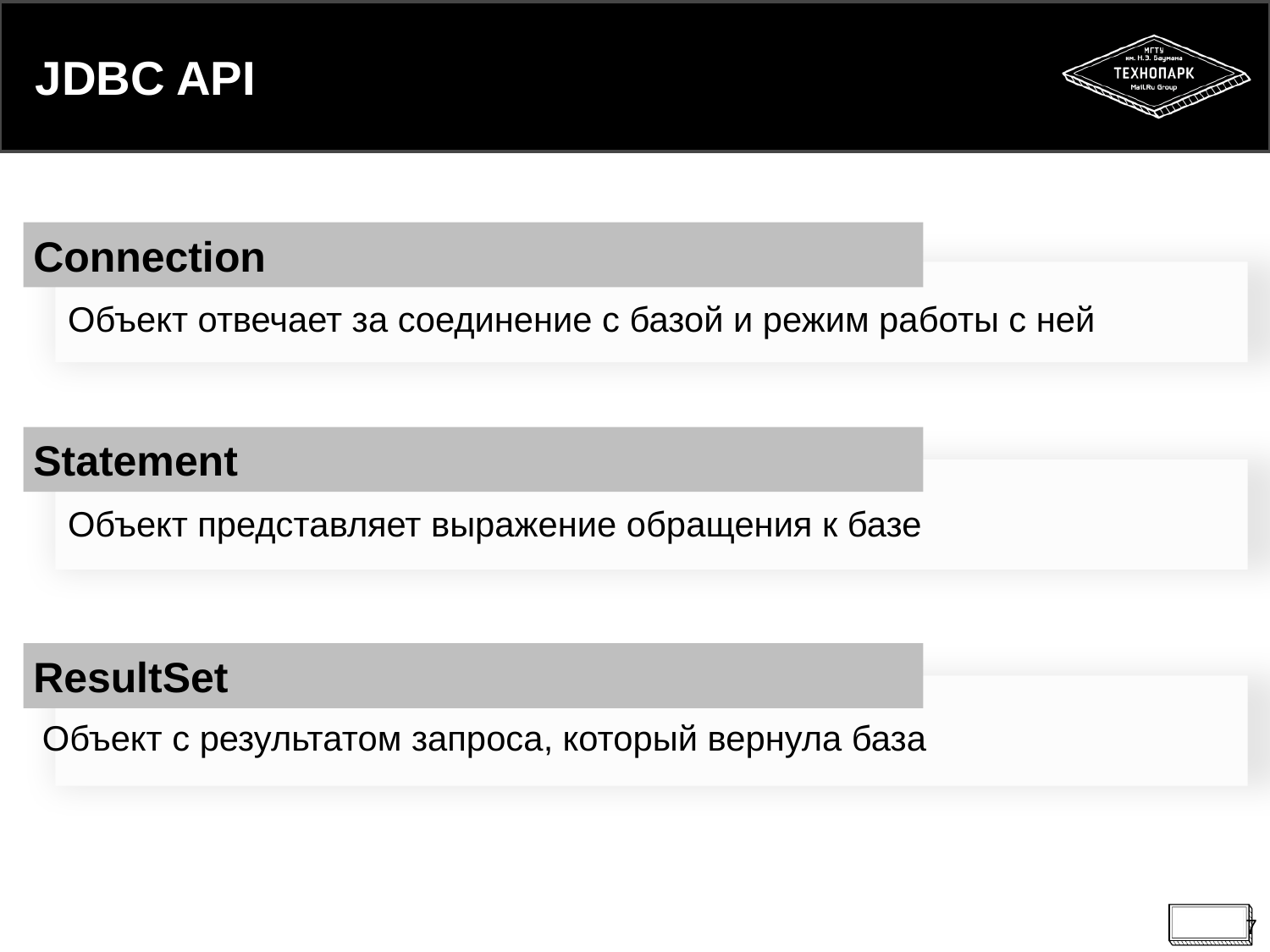

# JDBC API
Connection

Объект отвечает за соединение с базой и режим работы с ней
Statement

Объект представляет выражение обращения к базе
ResultSet

Объект с результатом запроса, который вернула база
7